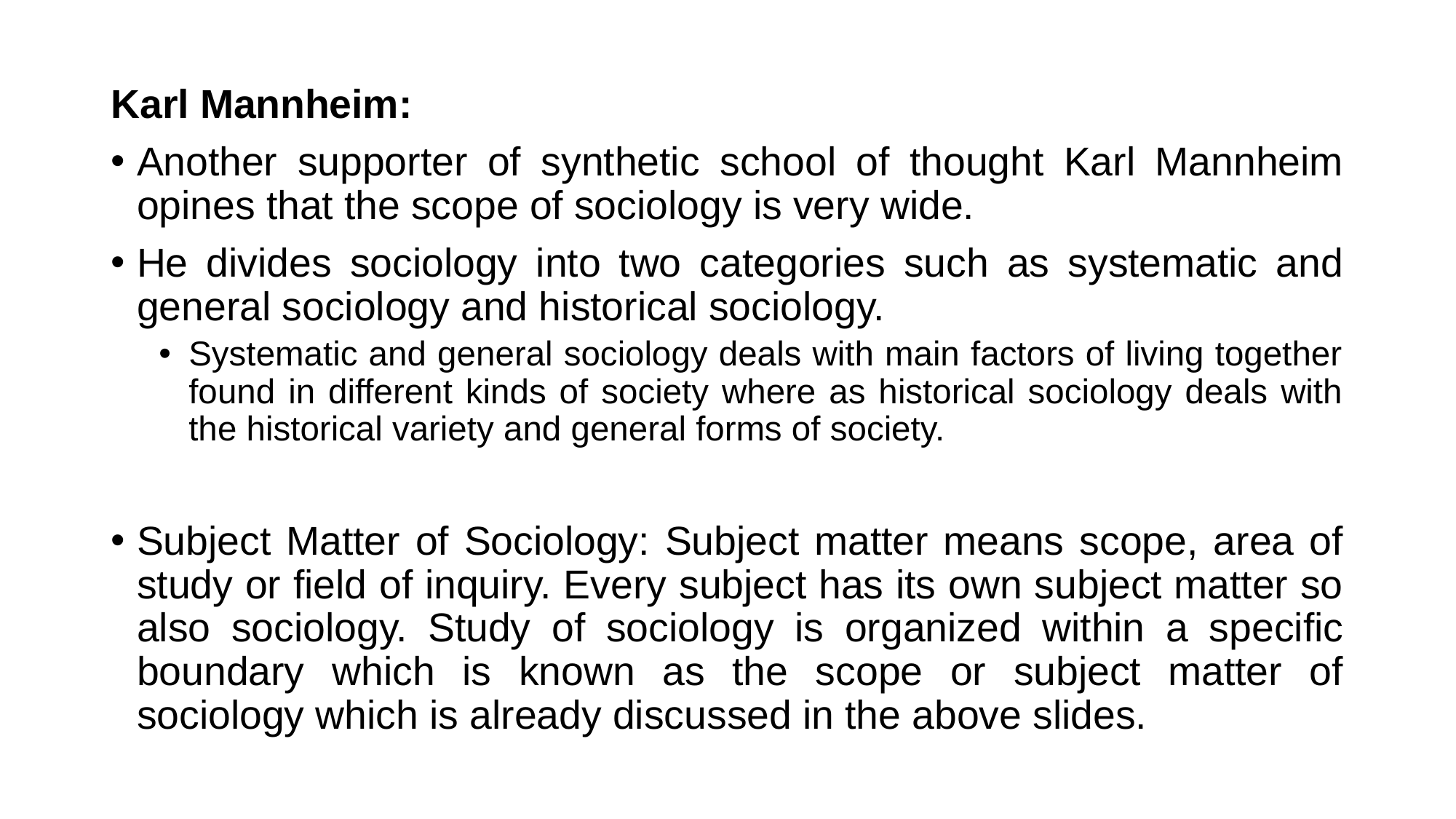

Karl Mannheim:
Another supporter of synthetic school of thought Karl Mannheim opines that the scope of sociology is very wide.
He divides sociology into two categories such as systematic and general sociology and historical sociology.
Systematic and general sociology deals with main factors of living together found in different kinds of society where as historical sociology deals with the historical variety and general forms of society.

Subject Matter of Sociology: Subject matter means scope, area of study or field of inquiry. Every subject has its own subject matter so also sociology. Study of sociology is organized within a specific boundary which is known as the scope or subject matter of sociology which is already discussed in the above slides.